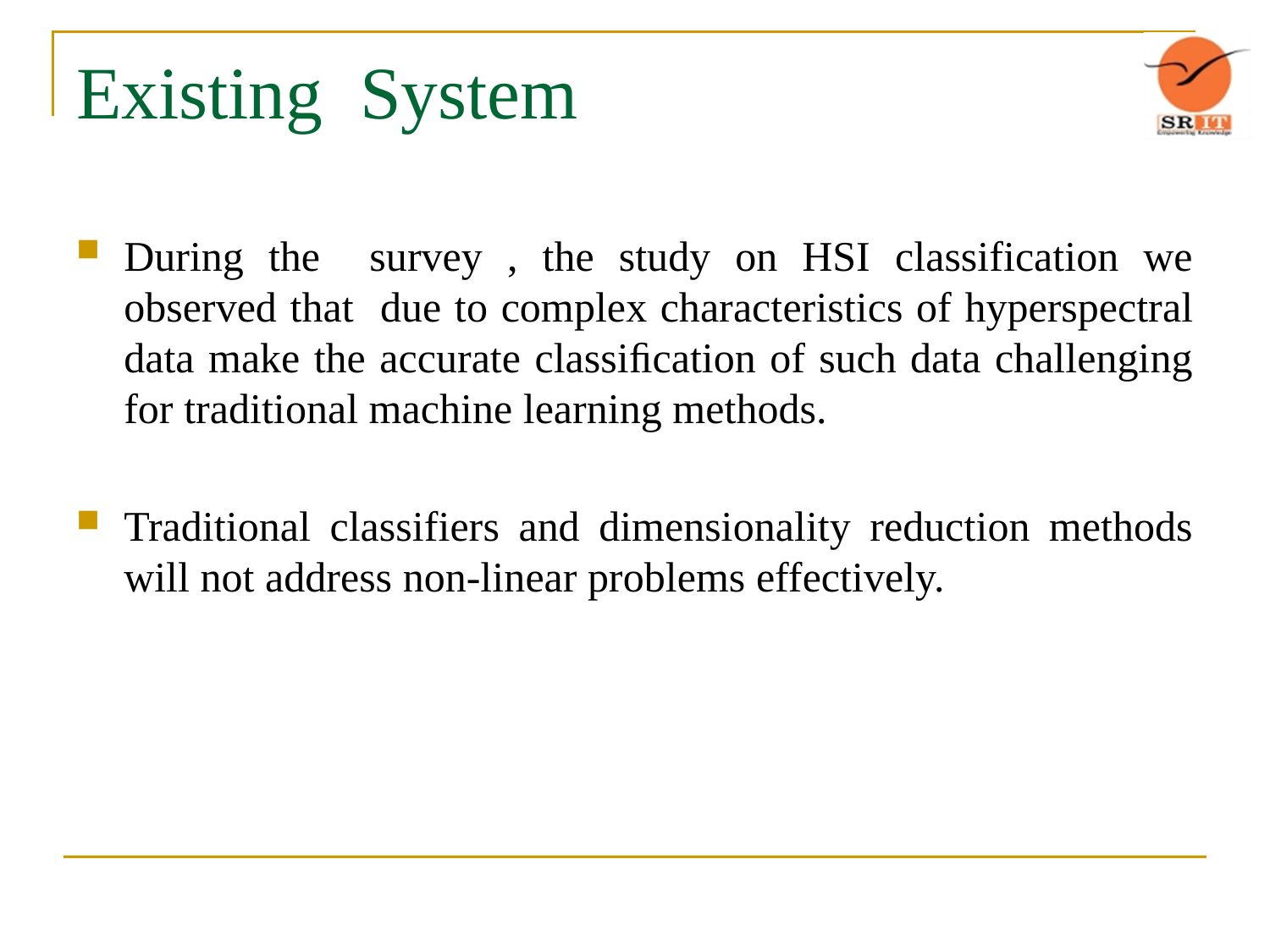

# Existing  System
During the  survey , the study on HSI classification we observed that  due to complex characteristics of hyperspectral data make the accurate classiﬁcation of such data challenging for traditional machine learning methods.

Traditional classifiers and dimensionality reduction methods will not address non-linear problems effectively.